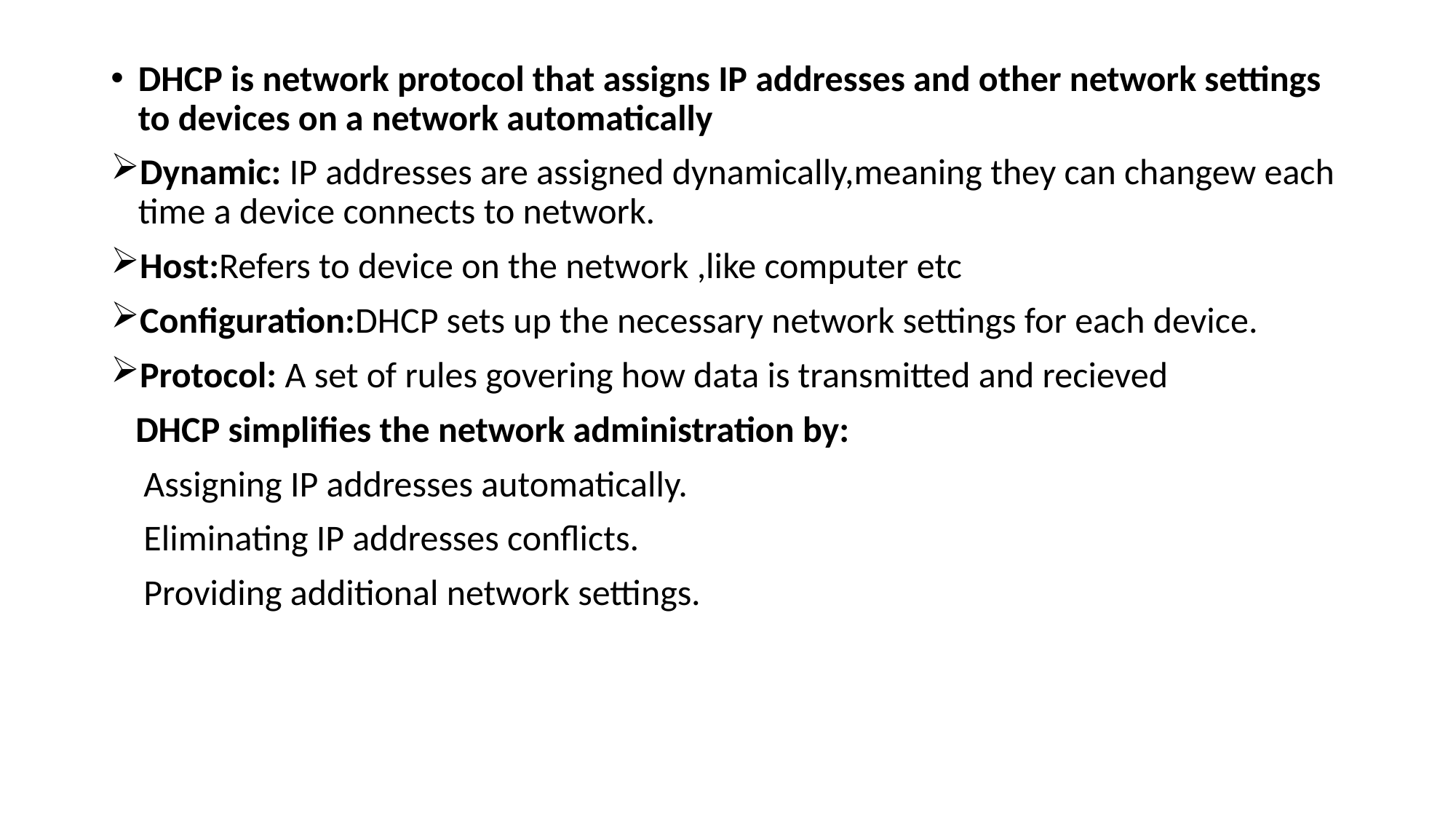

DHCP is network protocol that assigns IP addresses and other network settings to devices on a network automatically
Dynamic: IP addresses are assigned dynamically,meaning they can changew each time a device connects to network.
Host:Refers to device on the network ,like computer etc
Configuration:DHCP sets up the necessary network settings for each device.
Protocol: A set of rules govering how data is transmitted and recieved
   DHCP simplifies the network administration by:
    Assigning IP addresses automatically.
    Eliminating IP addresses conflicts.
    Providing additional network settings.